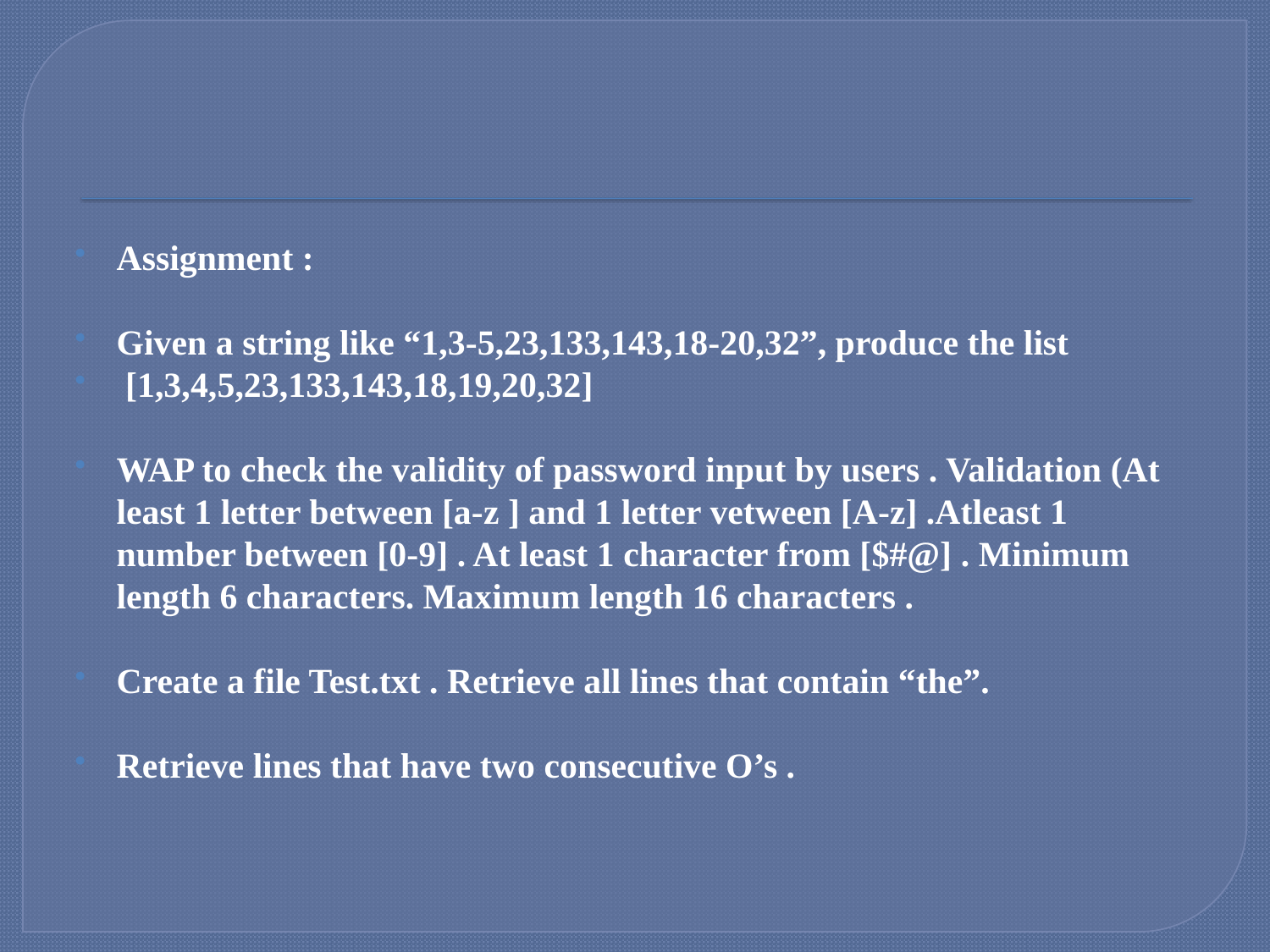

#
Assignment :

Given a string like “1,3-5,23,133,143,18-20,32”, produce the list
 [1,3,4,5,23,133,143,18,19,20,32]

WAP to check the validity of password input by users . Validation (At least 1 letter between [a-z ] and 1 letter vetween [A-z] .Atleast 1 number between [0-9] . At least 1 character from [$#@] . Minimum length 6 characters. Maximum length 16 characters .

Create a file Test.txt . Retrieve all lines that contain “the”.

Retrieve lines that have two consecutive O’s .